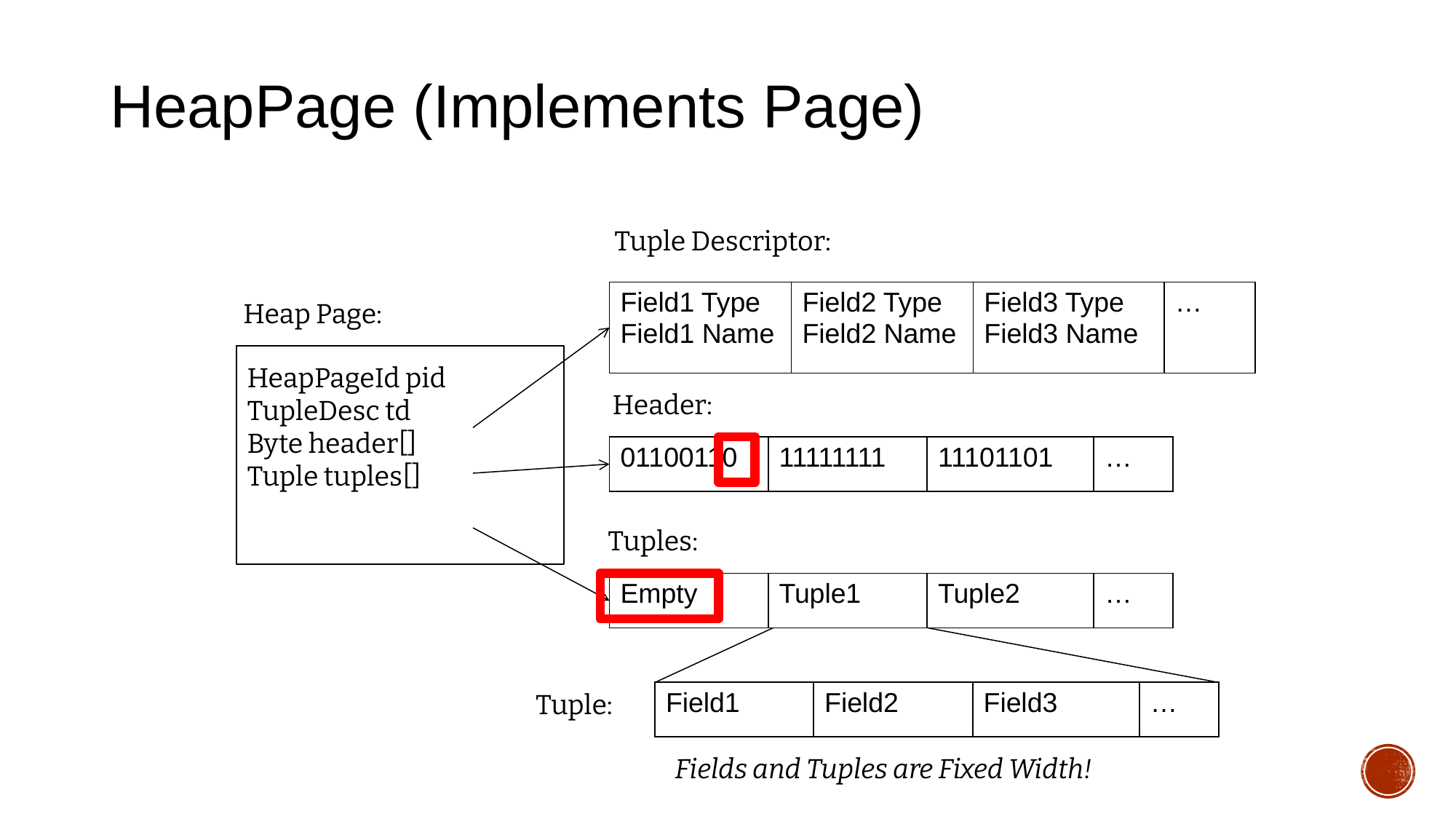

HeapPage (Implements Page)
Tuple Descriptor:
| Field1 Type Field1 Name | Field2 Type Field2 Name | Field3 Type Field3 Name | … |
| --- | --- | --- | --- |
Heap Page:

HeapPageId pid
TupleDesc td
Byte header[]
Tuple tuples[]
Header:
| 01100110 | 11111111 | 11101101 | … |
| --- | --- | --- | --- |

Tuples:

| Empty | Tuple1 | Tuple2 | … |
| --- | --- | --- | --- |
Tuple:
| Field1 | Field2 | Field3 | … |
| --- | --- | --- | --- |
Fields and Tuples are Fixed Width!